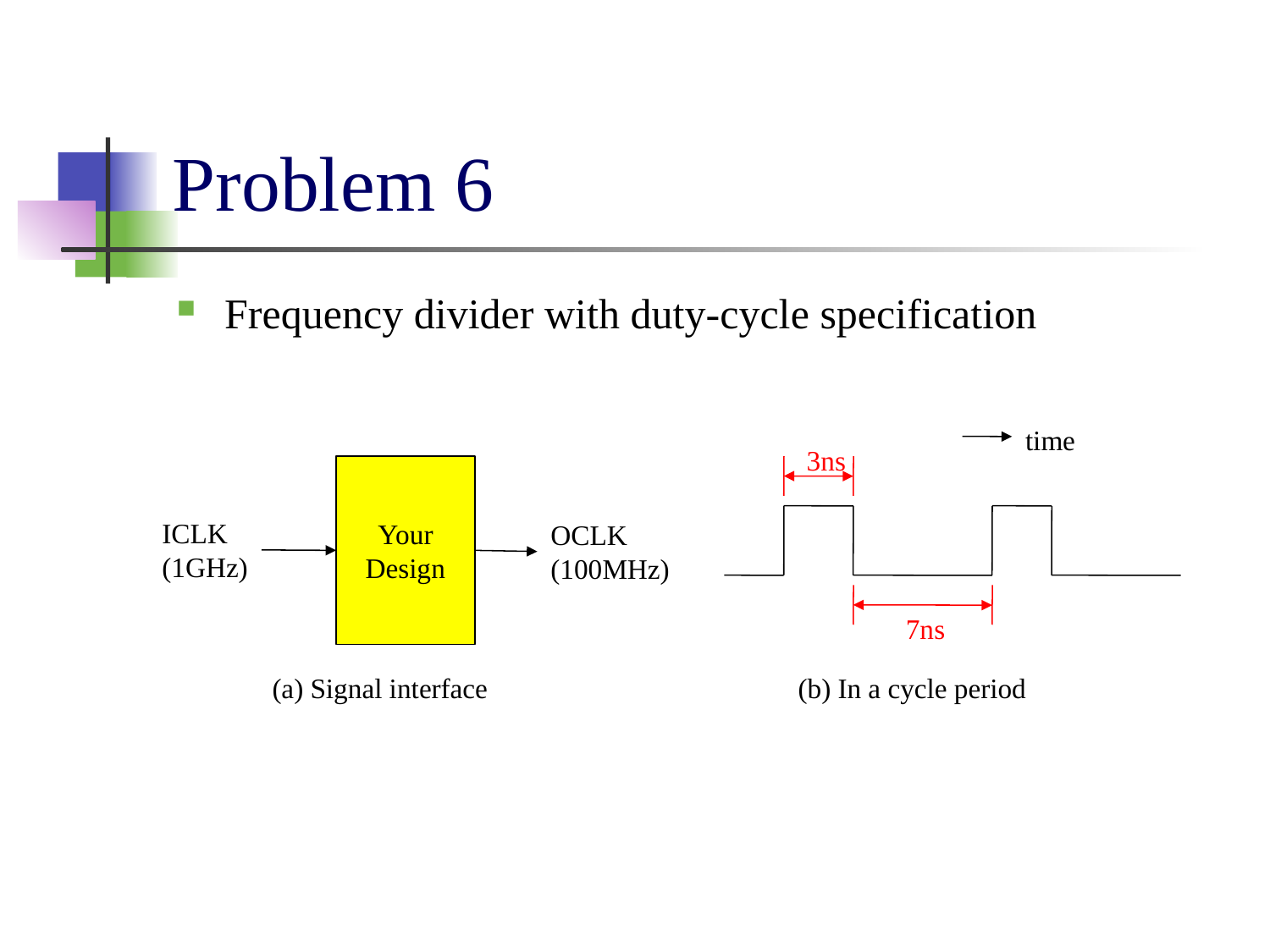

# Problem 6
Frequency divider with duty-cycle specification
time
3ns
7ns
Your Design
ICLK
(1GHz)
OCLK
(100MHz)
(a) Signal interface
(b) In a cycle period